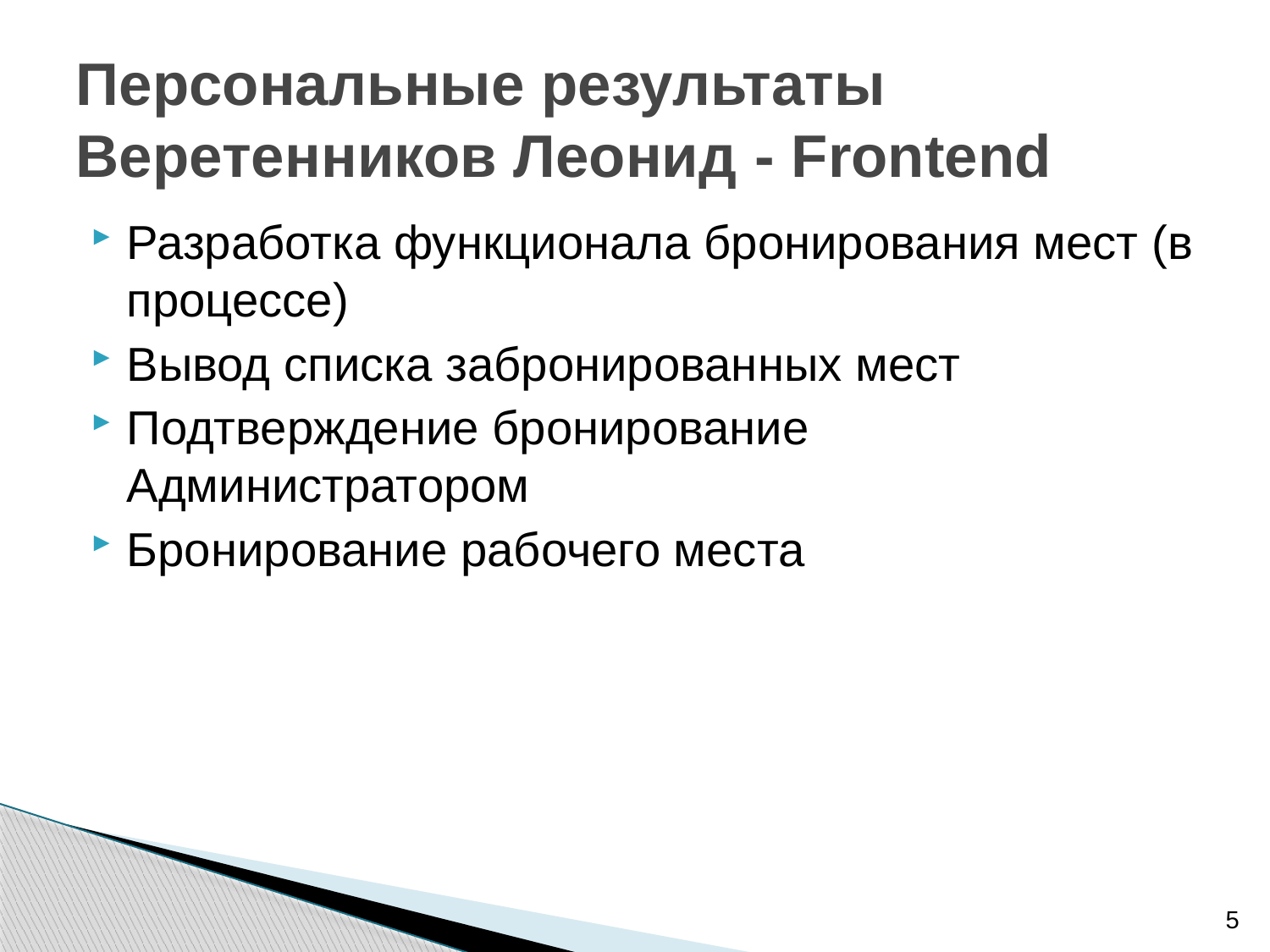

# Персональные результаты Веретенников Леонид - Frontend
Разработка функционала бронирования мест (в процессе)
Вывод списка забронированных мест
Подтверждение бронирование Администратором
Бронирование рабочего места
5